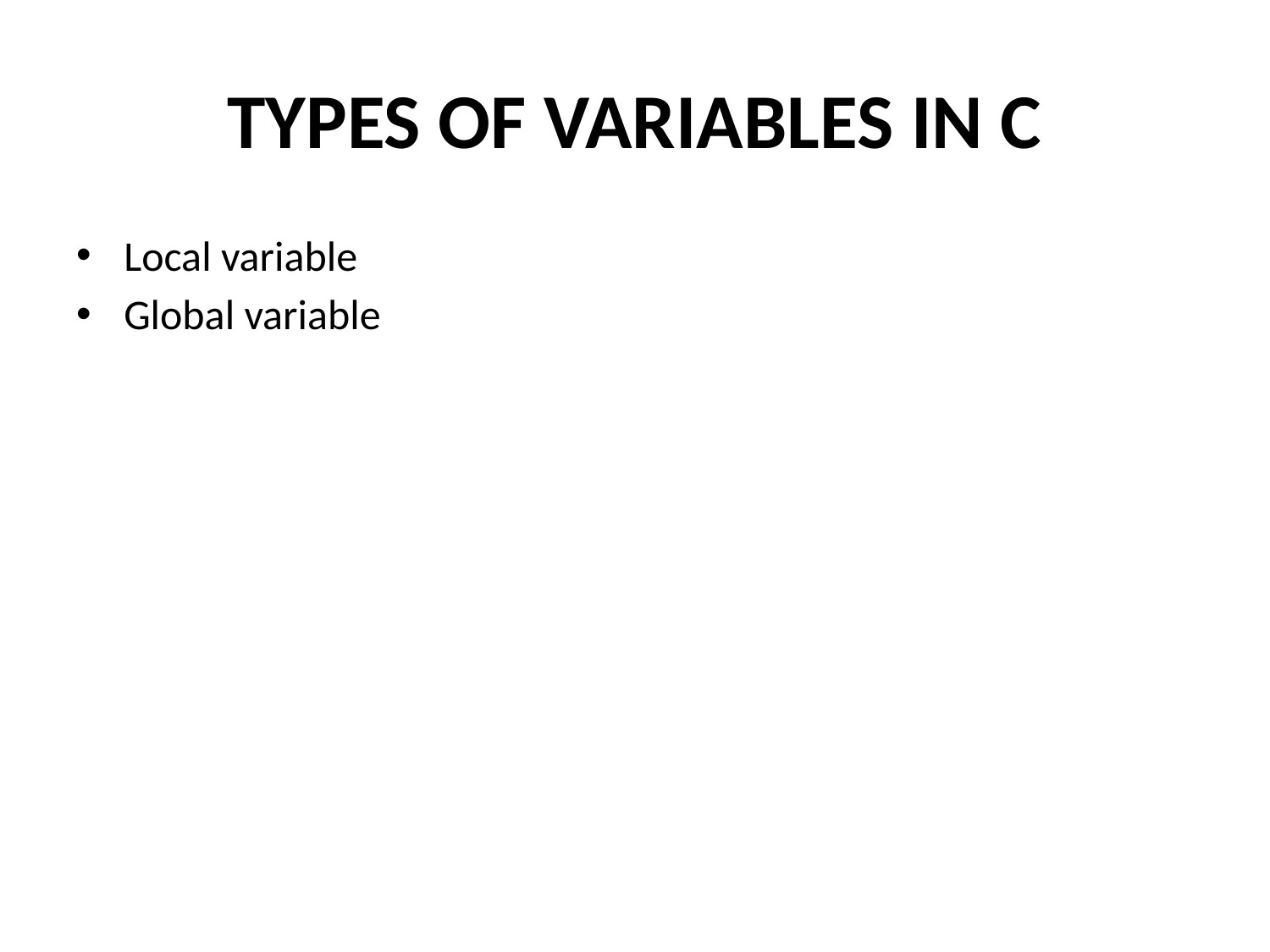

# TYPES OF VARIABLES IN C
Local variable
Global variable